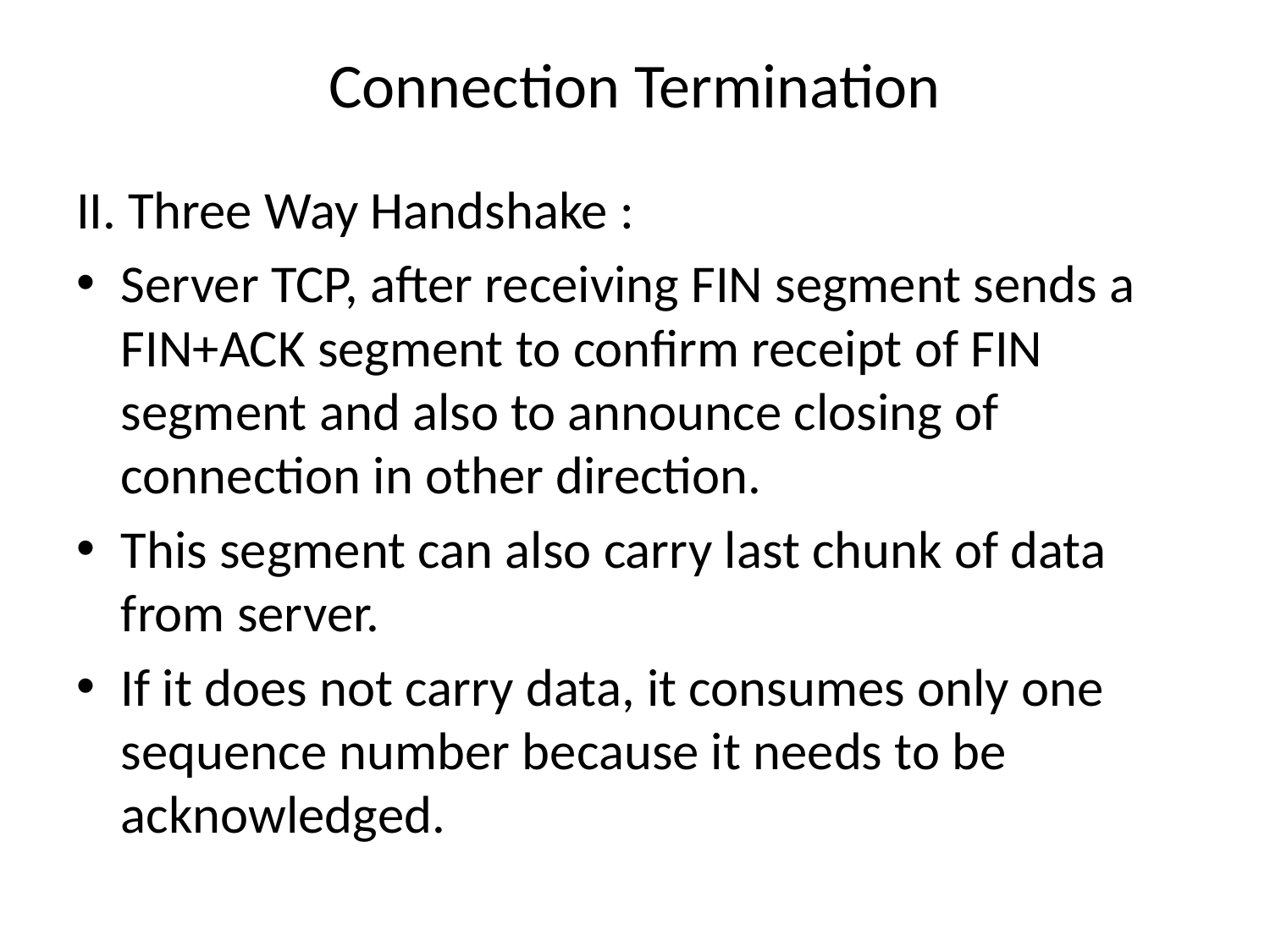

# Connection Termination
II. Three Way Handshake :
Server TCP, after receiving FIN segment sends a FIN+ACK segment to confirm receipt of FIN segment and also to announce closing of connection in other direction.
This segment can also carry last chunk of data from server.
If it does not carry data, it consumes only one sequence number because it needs to be acknowledged.